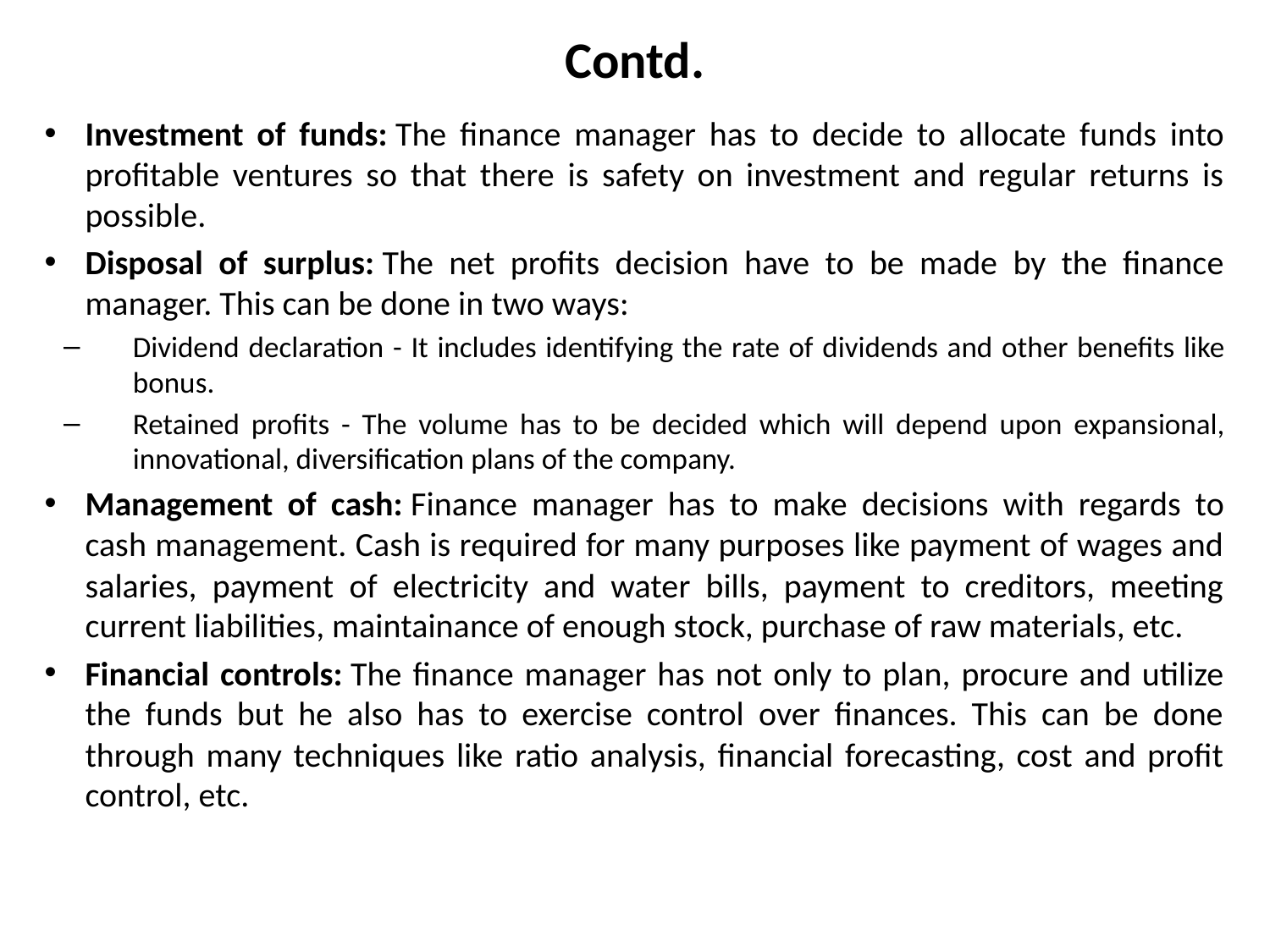

# Contd.
Investment of funds: The finance manager has to decide to allocate funds into profitable ventures so that there is safety on investment and regular returns is possible.
Disposal of surplus: The net profits decision have to be made by the finance manager. This can be done in two ways:
Dividend declaration - It includes identifying the rate of dividends and other benefits like bonus.
Retained profits - The volume has to be decided which will depend upon expansional, innovational, diversification plans of the company.
Management of cash: Finance manager has to make decisions with regards to cash management. Cash is required for many purposes like payment of wages and salaries, payment of electricity and water bills, payment to creditors, meeting current liabilities, maintainance of enough stock, purchase of raw materials, etc.
Financial controls: The finance manager has not only to plan, procure and utilize the funds but he also has to exercise control over finances. This can be done through many techniques like ratio analysis, financial forecasting, cost and profit control, etc.